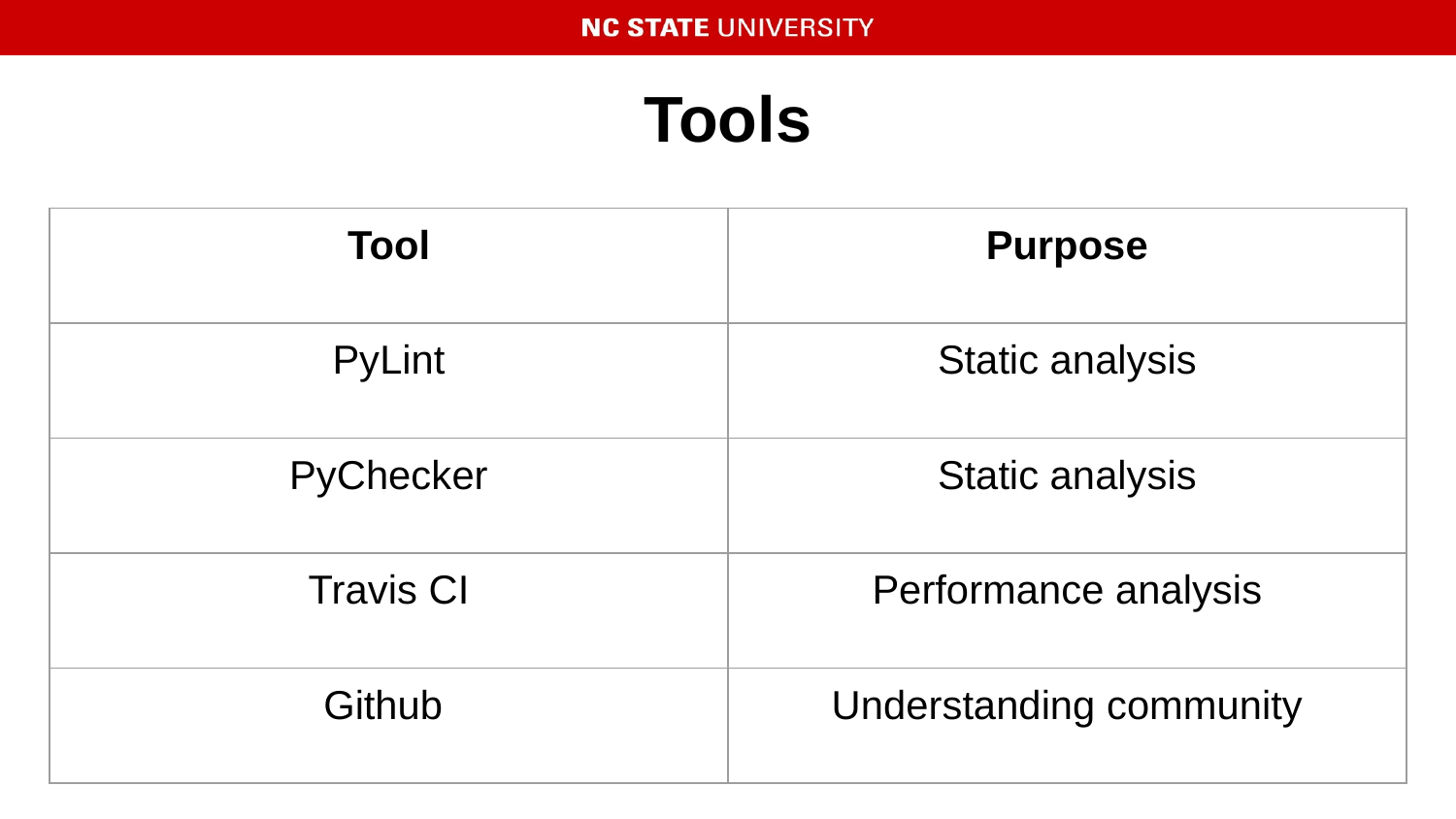

Tools
| Tool | Purpose |
| --- | --- |
| PyLint | Static analysis |
| PyChecker | Static analysis |
| Travis CI | Performance analysis |
| Github | Understanding community |